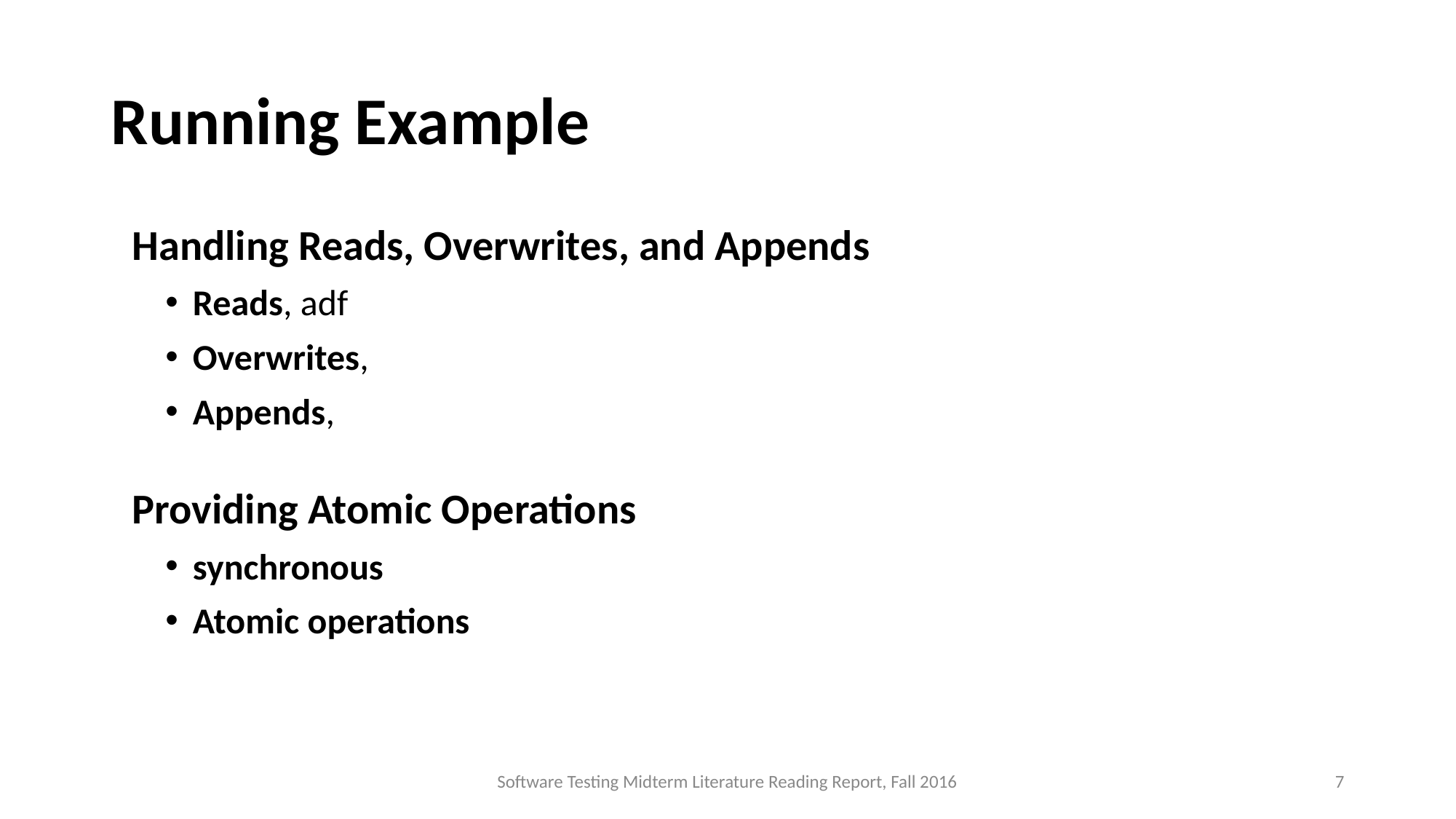

# Running Example
Handling Reads, Overwrites, and Appends
Reads, adf
Overwrites,
Appends,

Providing Atomic Operations
synchronous
Atomic operations

Software Testing Midterm Literature Reading Report, Fall 2016
7